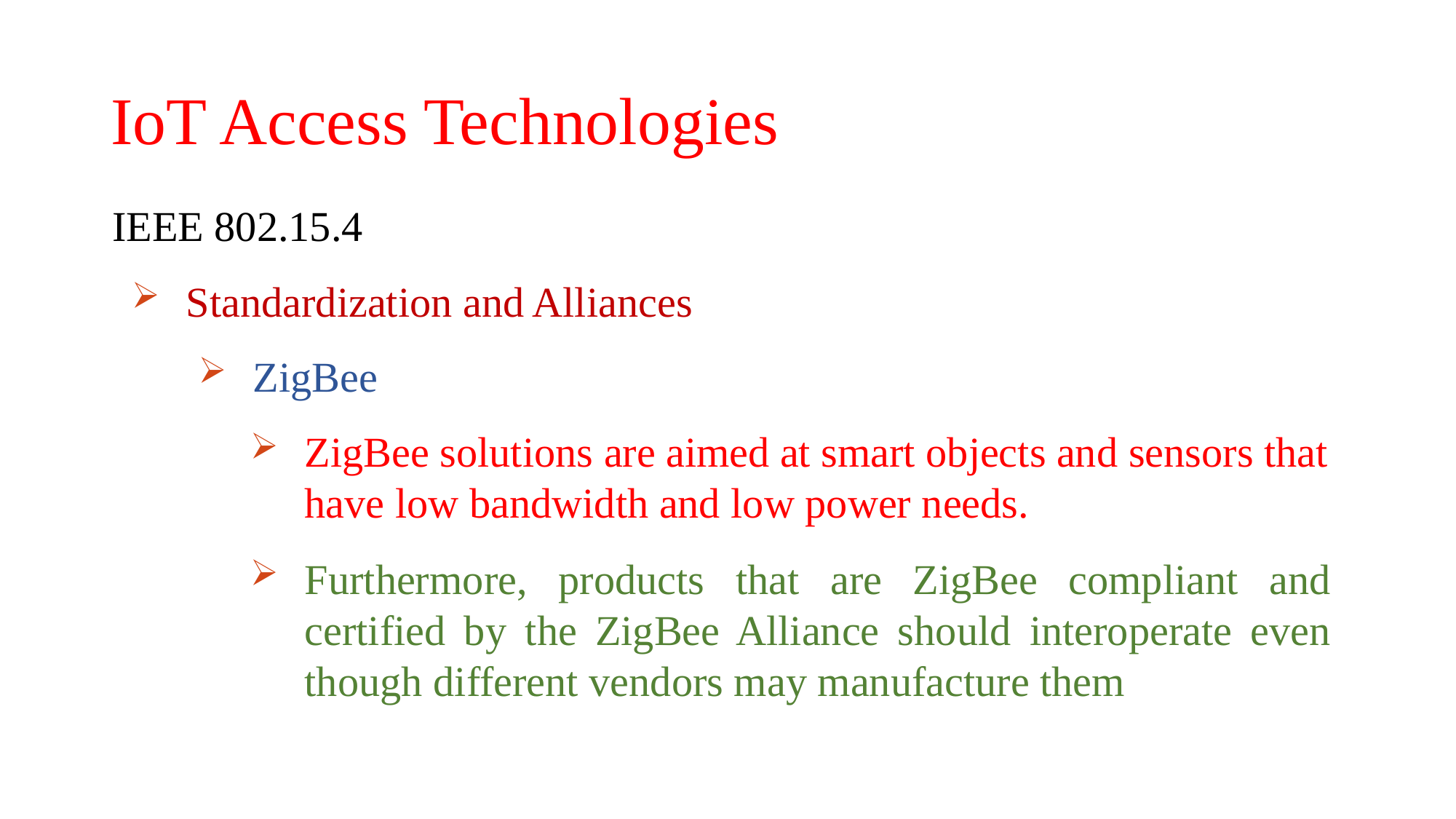

# IoT Access Technologies
IEEE 802.15.4
Standardization and Alliances
ZigBee
ZigBee solutions are aimed at smart objects and sensors that have low bandwidth and low power needs.
Furthermore, products that are ZigBee compliant and certified by the ZigBee Alliance should interoperate even though different vendors may manufacture them